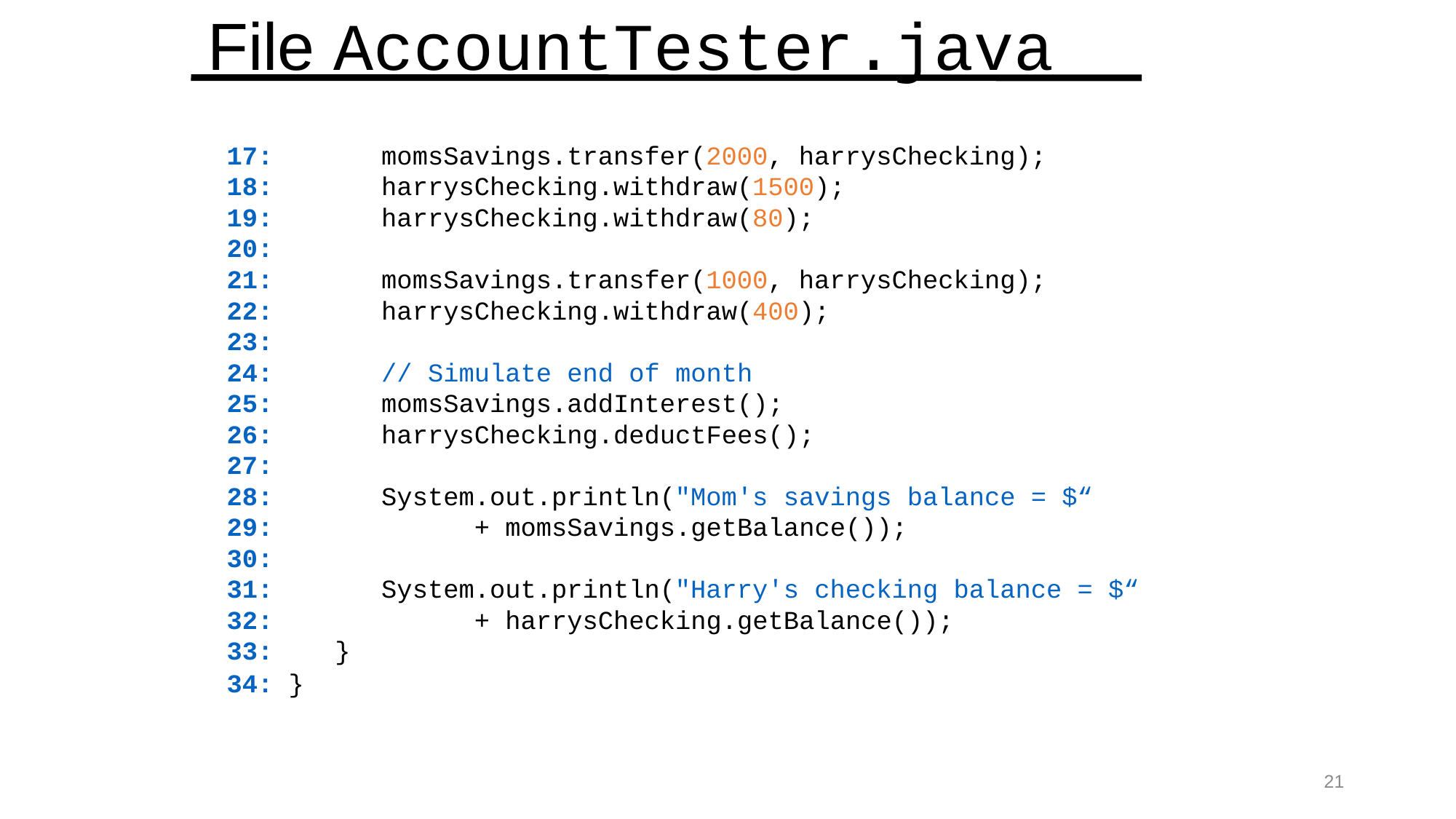

# File AccountTester.java

17:       momsSavings.transfer(2000, harrysChecking);
18:       harrysChecking.withdraw(1500);
19:       harrysChecking.withdraw(80);
20:
21:       momsSavings.transfer(1000, harrysChecking);
22:       harrysChecking.withdraw(400);
23:
24:       // Simulate end of month
25:       momsSavings.addInterest();
26:       harrysChecking.deductFees();
27:
28:       System.out.println("Mom's savings balance = $“
29:             + momsSavings.getBalance());
30:
31:       System.out.println("Harry's checking balance = $“
32:             + harrysChecking.getBalance());
33:    }
34: }
21